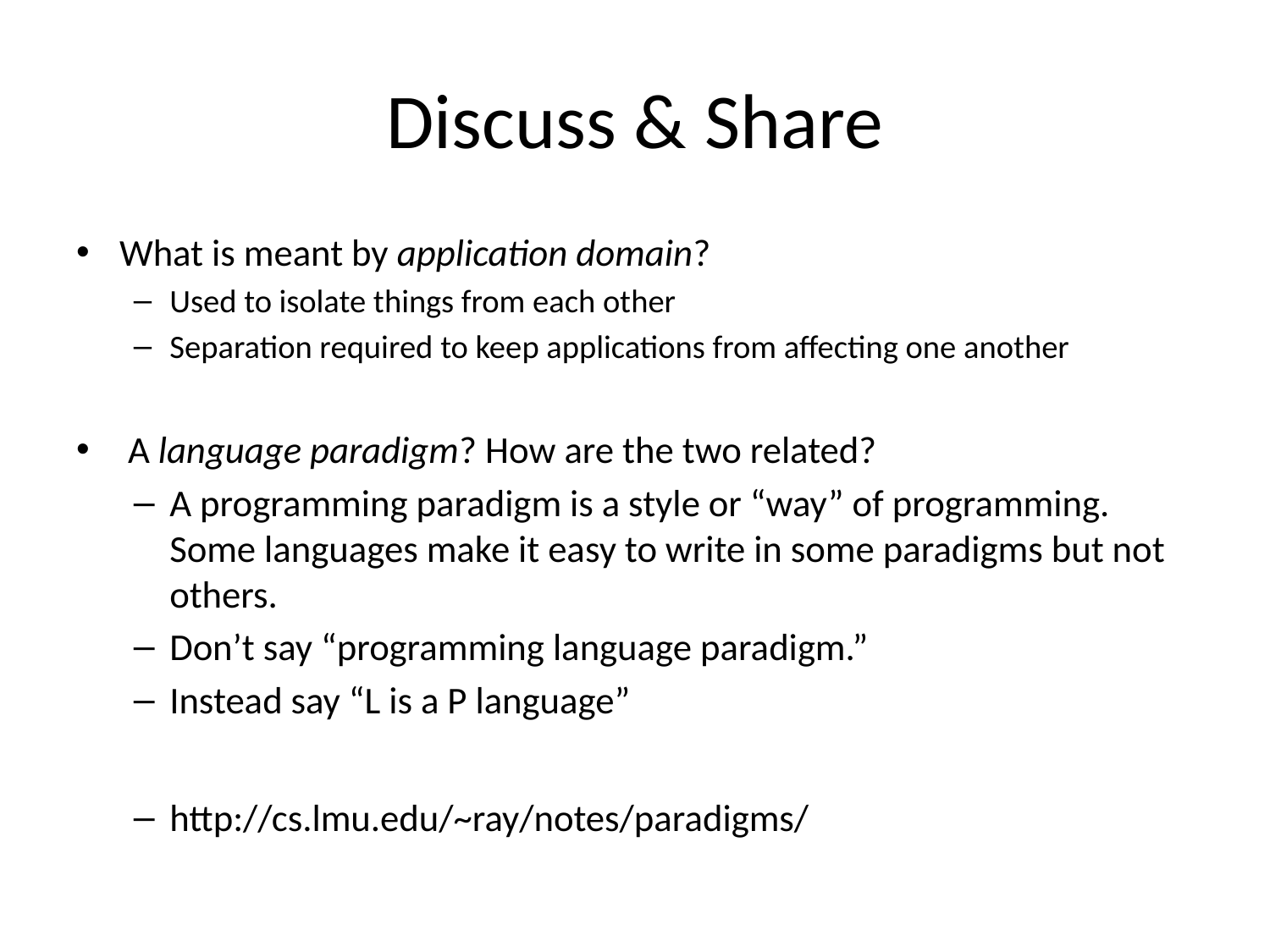

# Discuss & Share
What is meant by application domain?
Used to isolate things from each other
Separation required to keep applications from affecting one another

 A language paradigm? How are the two related?
A programming paradigm is a style or “way” of programming. Some languages make it easy to write in some paradigms but not others.
Don’t say “programming language paradigm.”
Instead say “L is a P language”

http://cs.lmu.edu/~ray/notes/paradigms/